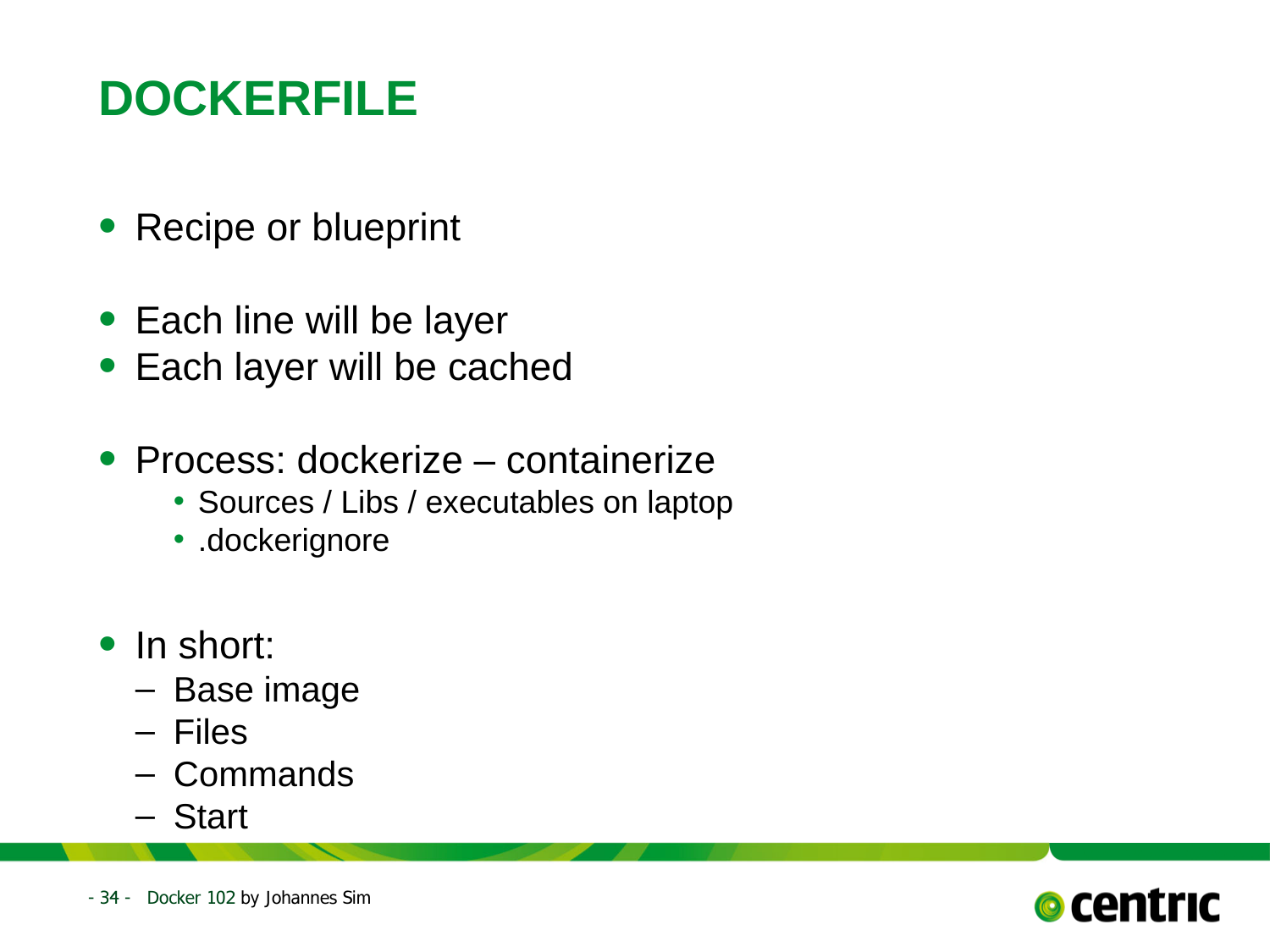

# DOCKERFILE
Recipe or blueprint

Each line will be layer
Each layer will be cached

Process: dockerize – containerize
Sources / Libs / executables on laptop
.dockerignore

In short:
Base image
Files
Commands
Start